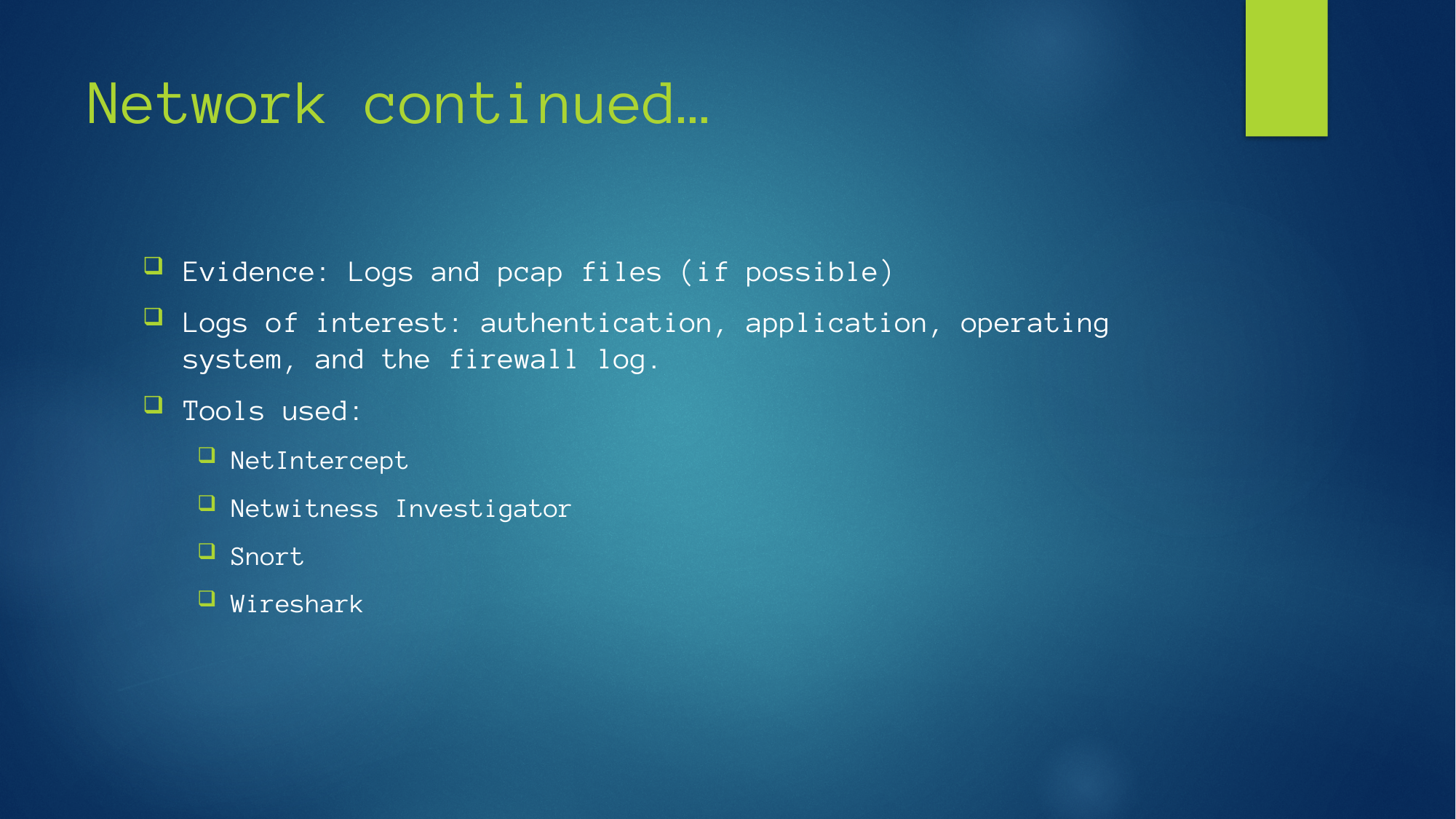

# Network continued…
Evidence: Logs and pcap files (if possible)
Logs of interest: authentication, application, operating system, and the firewall log.
Tools used:
NetIntercept
Netwitness Investigator
Snort
Wireshark